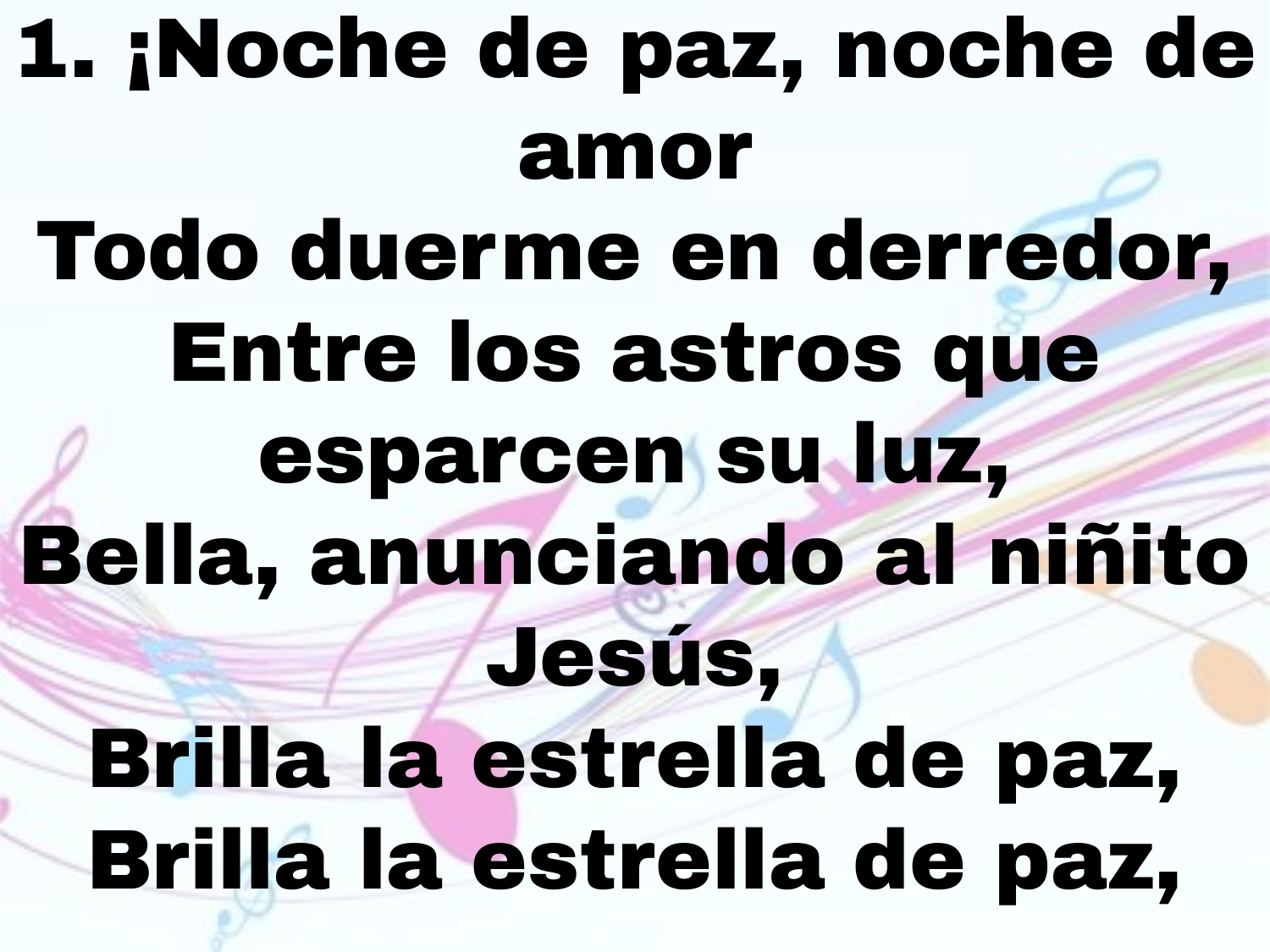

1. ¡Noche de paz, noche de amor
Todo duerme en derredor,
Entre los astros que esparcen su luz,
Bella, anunciando al niñito Jesús,
Brilla la estrella de paz,
Brilla la estrella de paz,